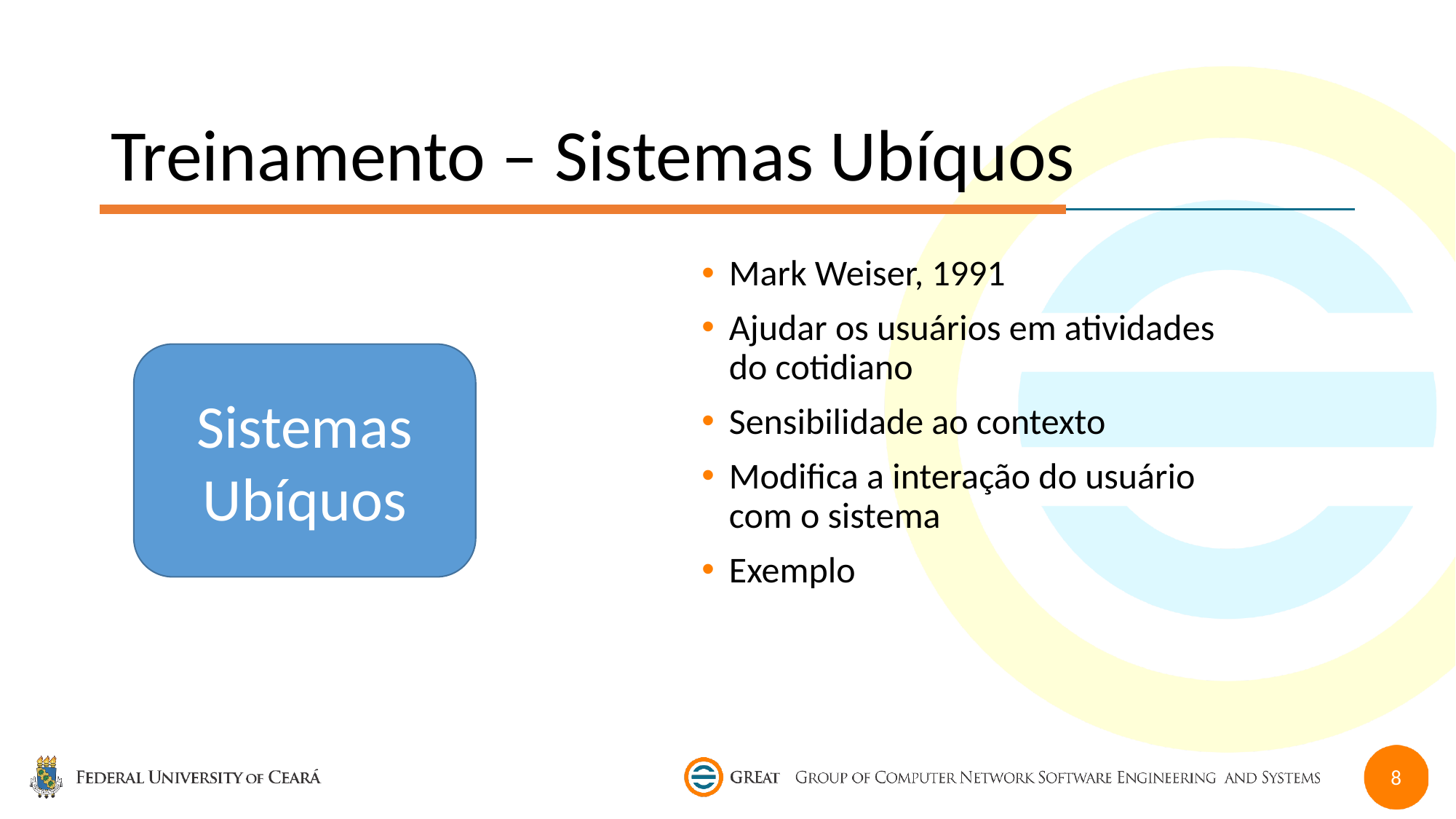

# Treinamento – Sistemas Ubíquos
Mark Weiser, 1991
Ajudar os usuários em atividades do cotidiano
Sensibilidade ao contexto
Modifica a interação do usuário com o sistema
Exemplo

Sistemas Ubíquos
8